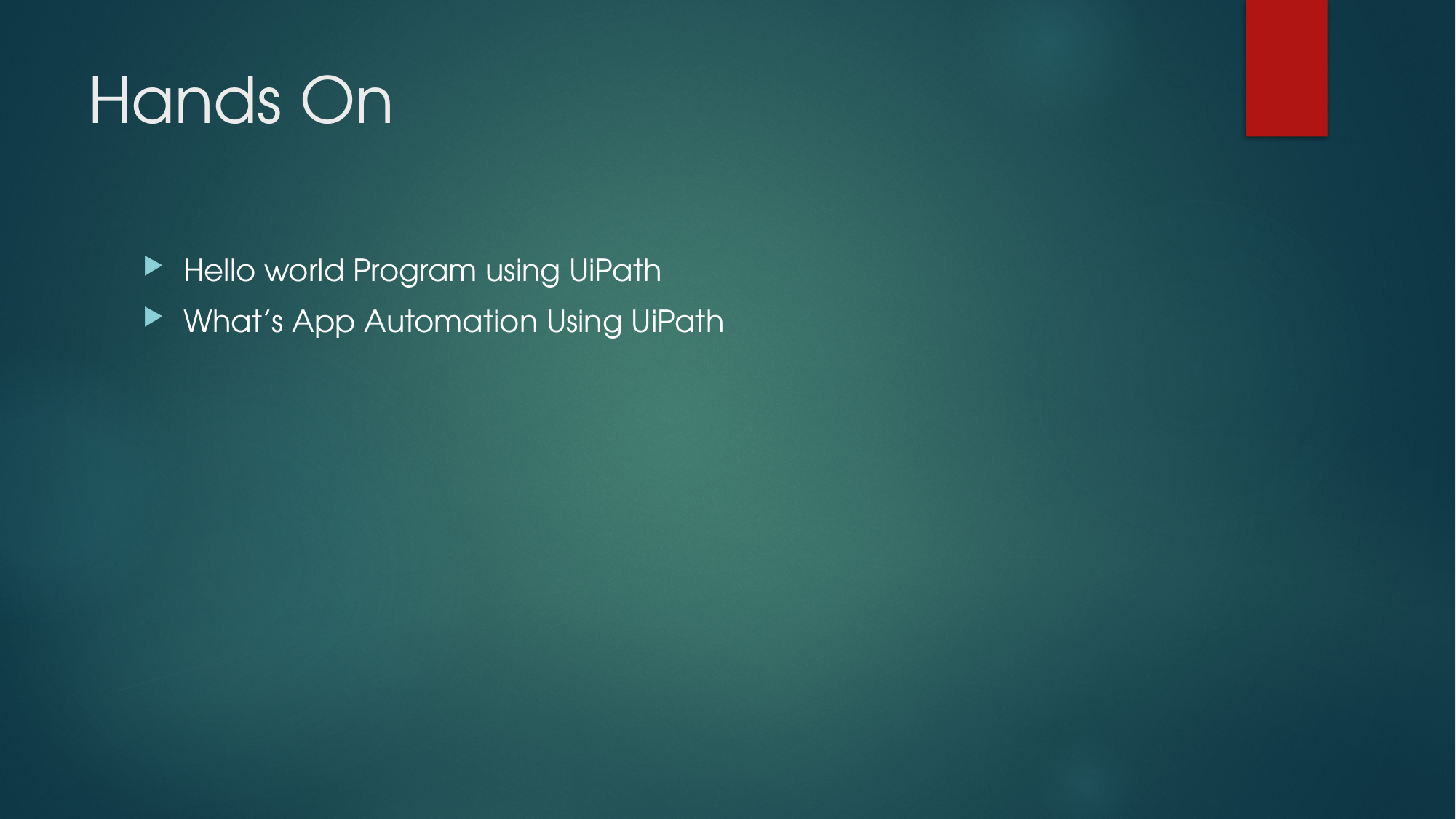

# Hands On
Hello world Program using UiPath
What’s App Automation Using UiPath